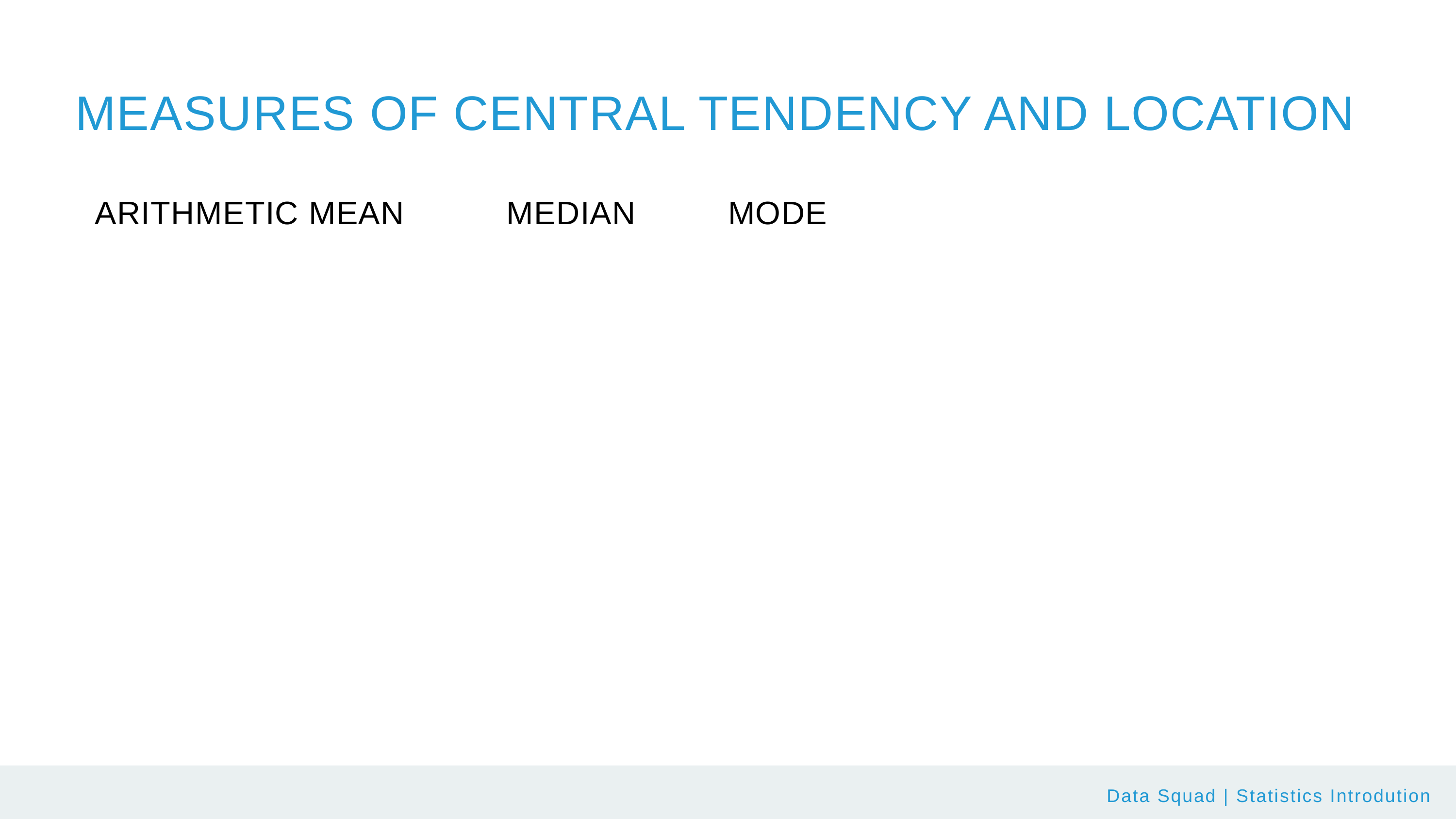

MEASURES OF CENTRAL TENDENCY AND LOCATION
ARITHMETIC MEAN
MEDIAN
MODE

Data Squad | Statistics Introdution